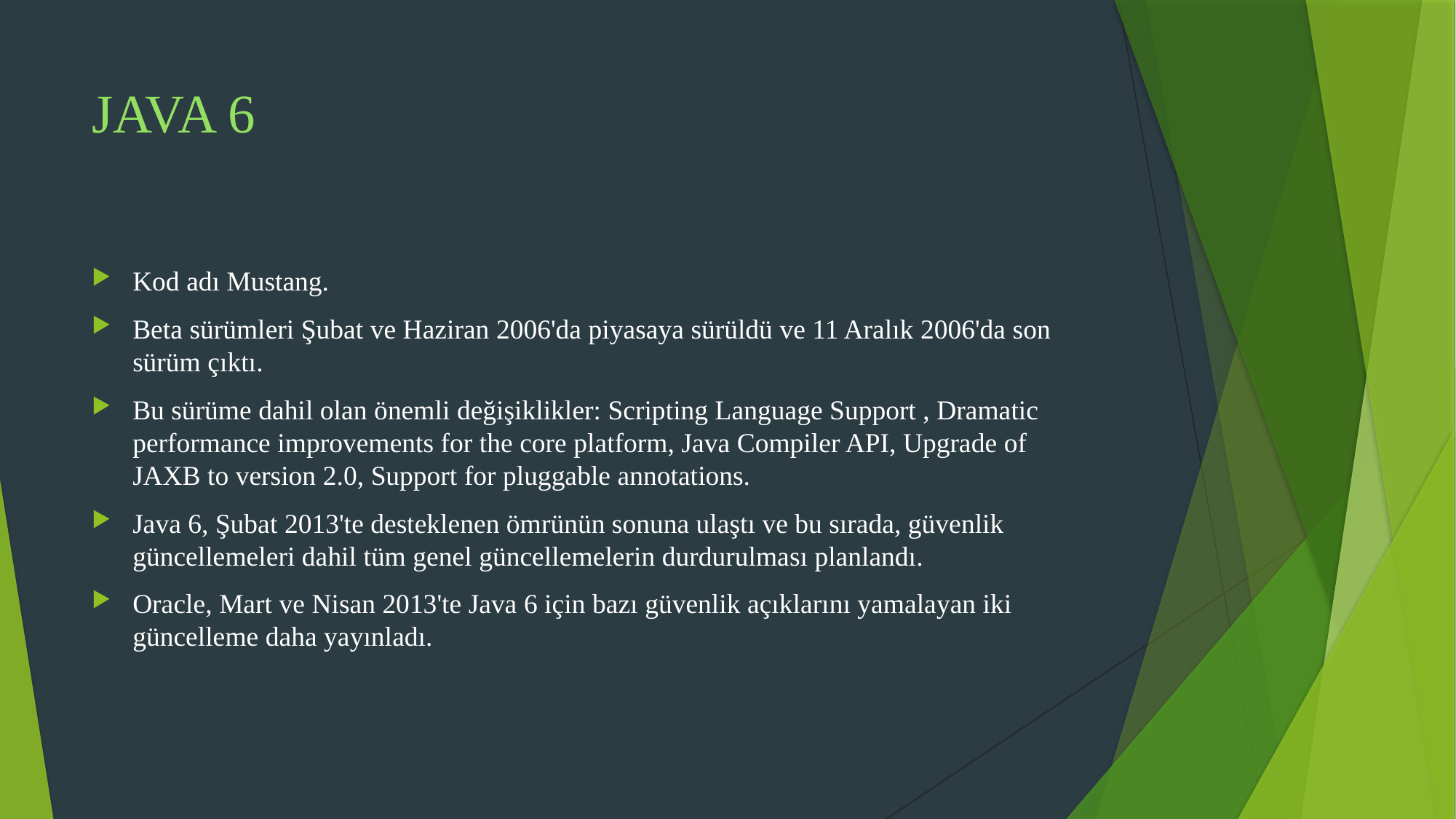

# JAVA 6
Kod adı Mustang.
Beta sürümleri Şubat ve Haziran 2006'da piyasaya sürüldü ve 11 Aralık 2006'da son sürüm çıktı.
Bu sürüme dahil olan önemli değişiklikler: Scripting Language Support , Dramatic performance improvements for the core platform, Java Compiler API, Upgrade of JAXB to version 2.0, Support for pluggable annotations.
Java 6, Şubat 2013'te desteklenen ömrünün sonuna ulaştı ve bu sırada, güvenlik güncellemeleri dahil tüm genel güncellemelerin durdurulması planlandı.
Oracle, Mart ve Nisan 2013'te Java 6 için bazı güvenlik açıklarını yamalayan iki güncelleme daha yayınladı.